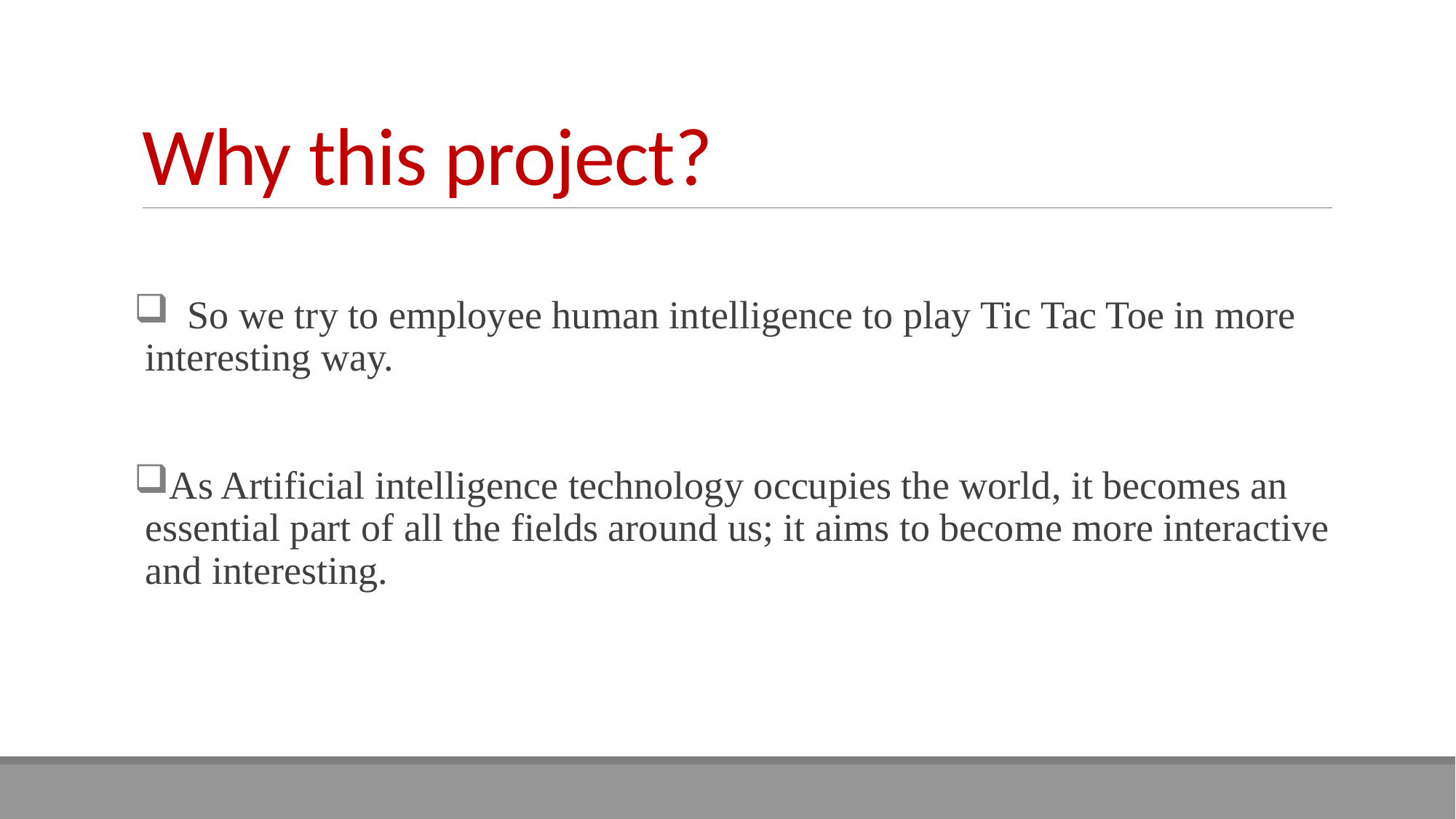

# Why this project?

  So we try to employee human intelligence to play Tic Tac Toe in more interesting way.

As Artificial intelligence technology occupies the world, it becomes an essential part of all the fields around us; it aims to become more interactive and interesting.